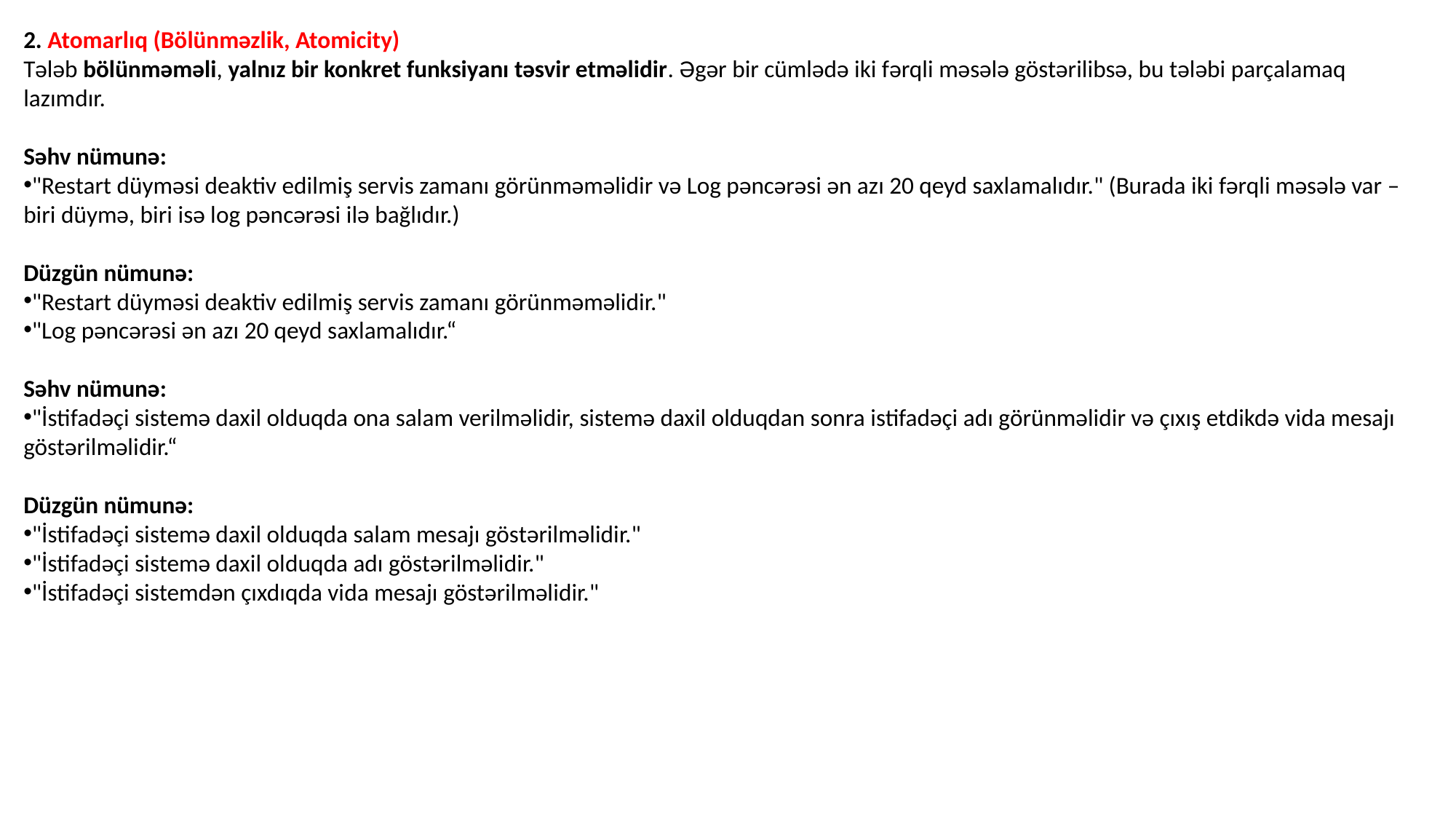

2. Atomarlıq (Bölünməzlik, Atomicity)
Tələb bölünməməli, yalnız bir konkret funksiyanı təsvir etməlidir. Əgər bir cümlədə iki fərqli məsələ göstərilibsə, bu tələbi parçalamaq lazımdır.

Səhv nümunə:
"Restart düyməsi deaktiv edilmiş servis zamanı görünməməlidir və Log pəncərəsi ən azı 20 qeyd saxlamalıdır." (Burada iki fərqli məsələ var – biri düymə, biri isə log pəncərəsi ilə bağlıdır.)

Düzgün nümunə:
"Restart düyməsi deaktiv edilmiş servis zamanı görünməməlidir."
"Log pəncərəsi ən azı 20 qeyd saxlamalıdır.“

Səhv nümunə:
"İstifadəçi sistemə daxil olduqda ona salam verilməlidir, sistemə daxil olduqdan sonra istifadəçi adı görünməlidir və çıxış etdikdə vida mesajı göstərilməlidir.“

Düzgün nümunə:
"İstifadəçi sistemə daxil olduqda salam mesajı göstərilməlidir."
"İstifadəçi sistemə daxil olduqda adı göstərilməlidir."
"İstifadəçi sistemdən çıxdıqda vida mesajı göstərilməlidir."